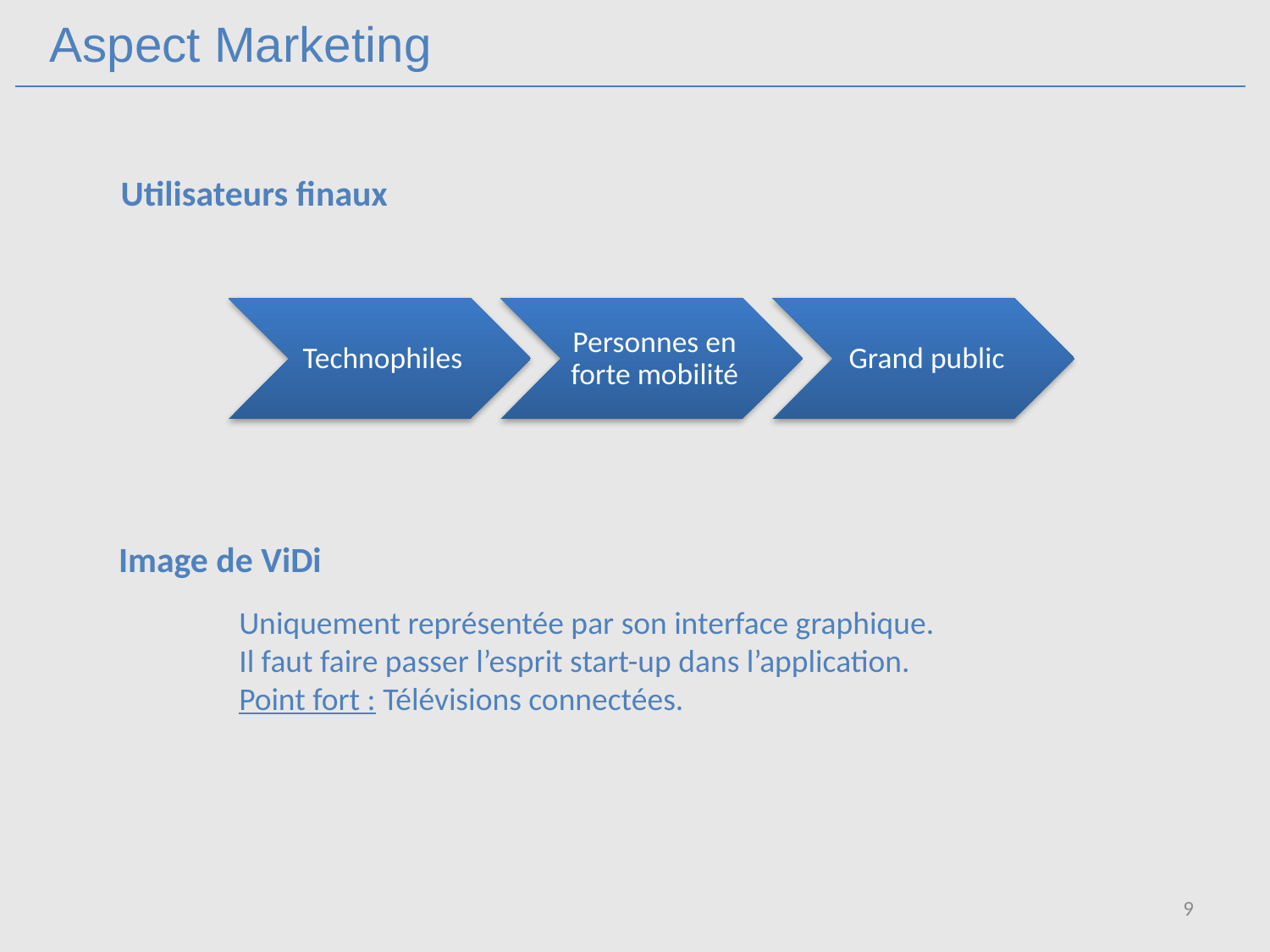

Aspect Marketing
Utilisateurs finaux
Technophiles
Personnes en forte mobilité
Grand public
Image de ViDi
Uniquement représentée par son interface graphique.
Il faut faire passer l’esprit start-up dans l’application.
Point fort : Télévisions connectées.
9